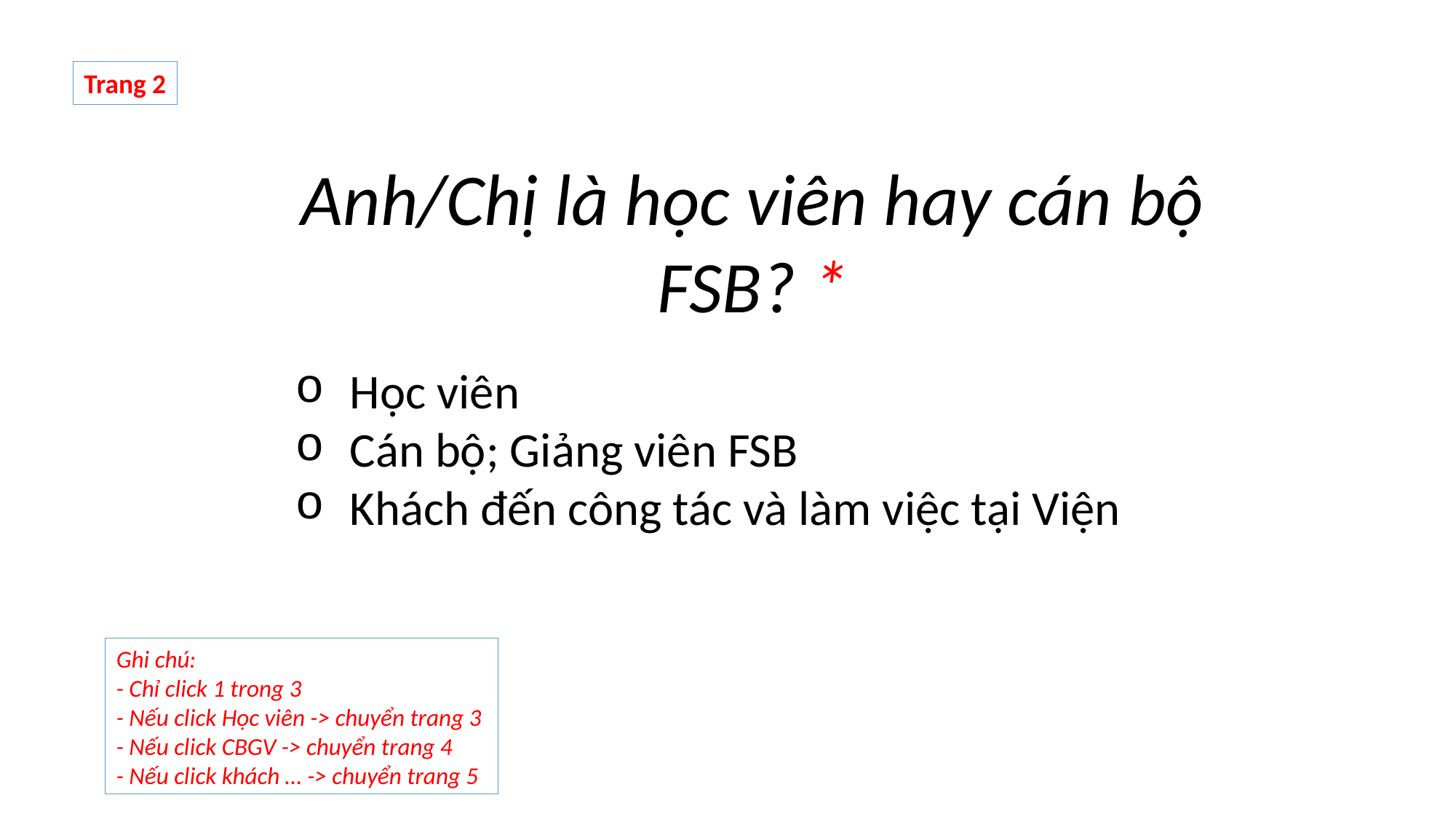

Trang 2
Anh/Chị là học viên hay cán bộ FSB? *
Học viên
Cán bộ; Giảng viên FSB
Khách đến công tác và làm việc tại Viện

Ghi chú:
- Chỉ click 1 trong 3
- Nếu click Học viên -> chuyển trang 3
- Nếu click CBGV -> chuyển trang 4
- Nếu click khách … -> chuyển trang 5